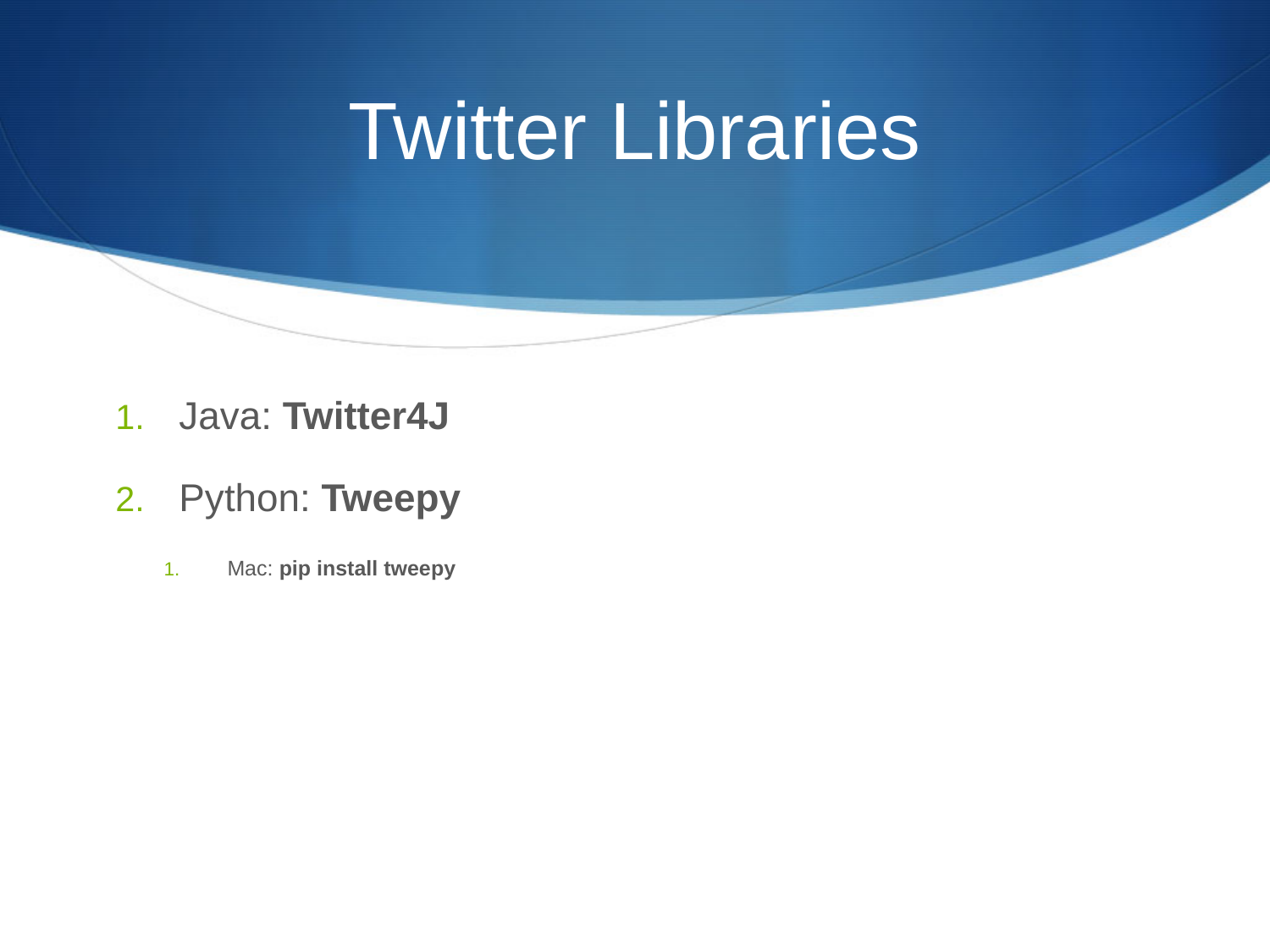

# Twitter Libraries
Java: Twitter4J
Python: Tweepy
Mac: pip install tweepy